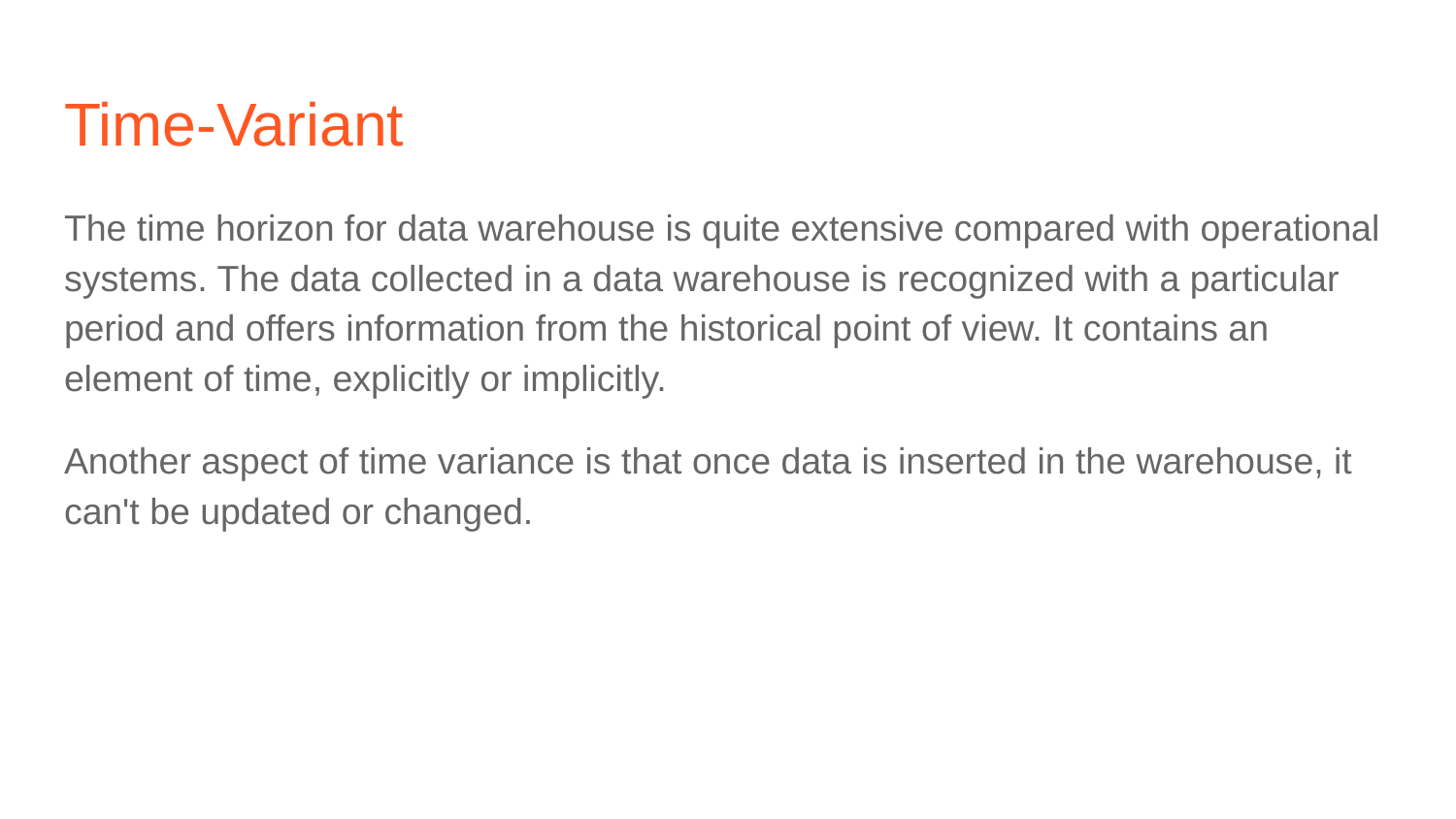

# Time-Variant
The time horizon for data warehouse is quite extensive compared with operational systems. The data collected in a data warehouse is recognized with a particular period and offers information from the historical point of view. It contains an element of time, explicitly or implicitly.
Another aspect of time variance is that once data is inserted in the warehouse, it can't be updated or changed.